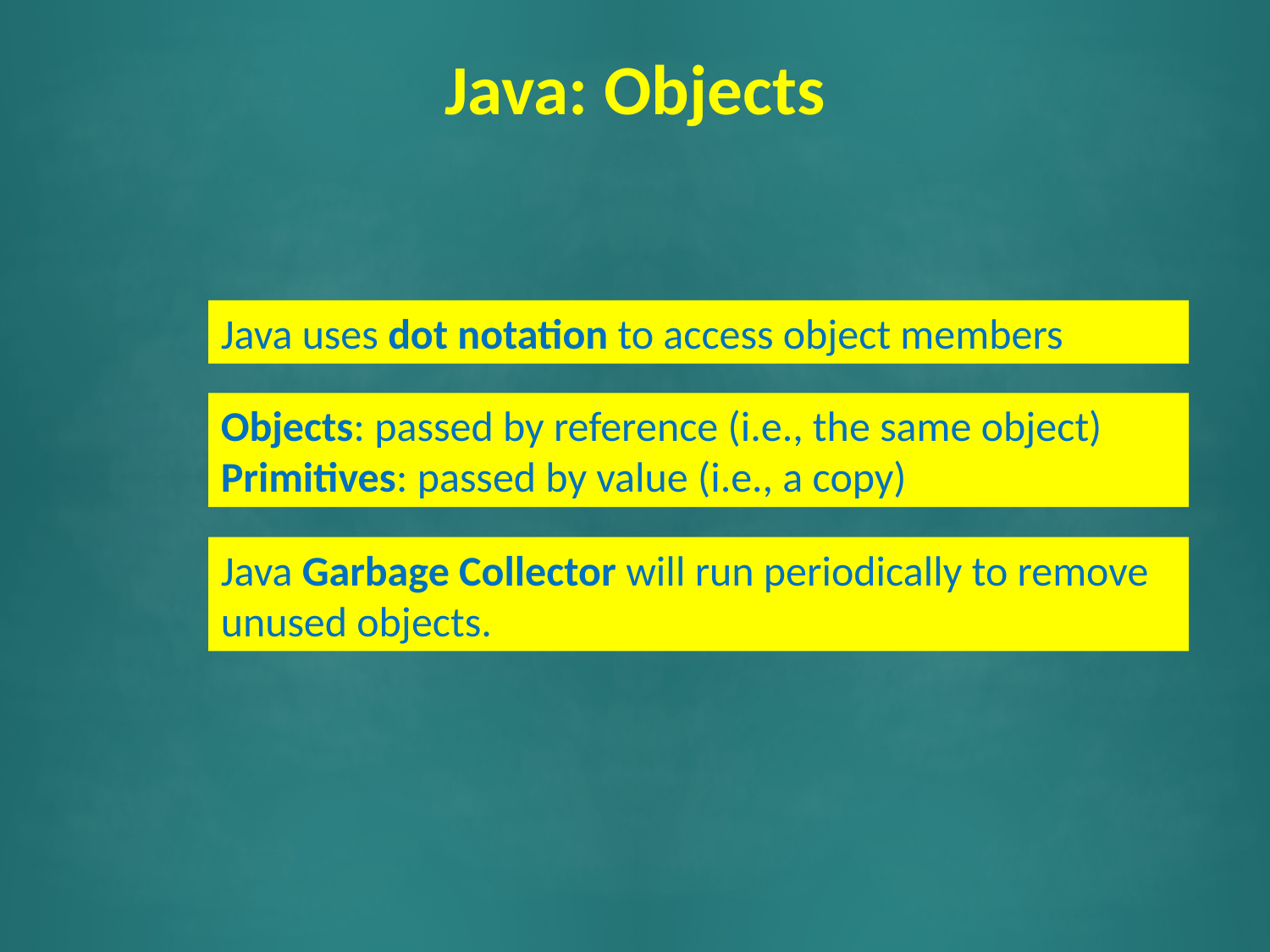

Java: Objects
Java uses dot notation to access object members
Objects: passed by reference (i.e., the same object)
Primitives: passed by value (i.e., a copy)
Java Garbage Collector will run periodically to remove unused objects.